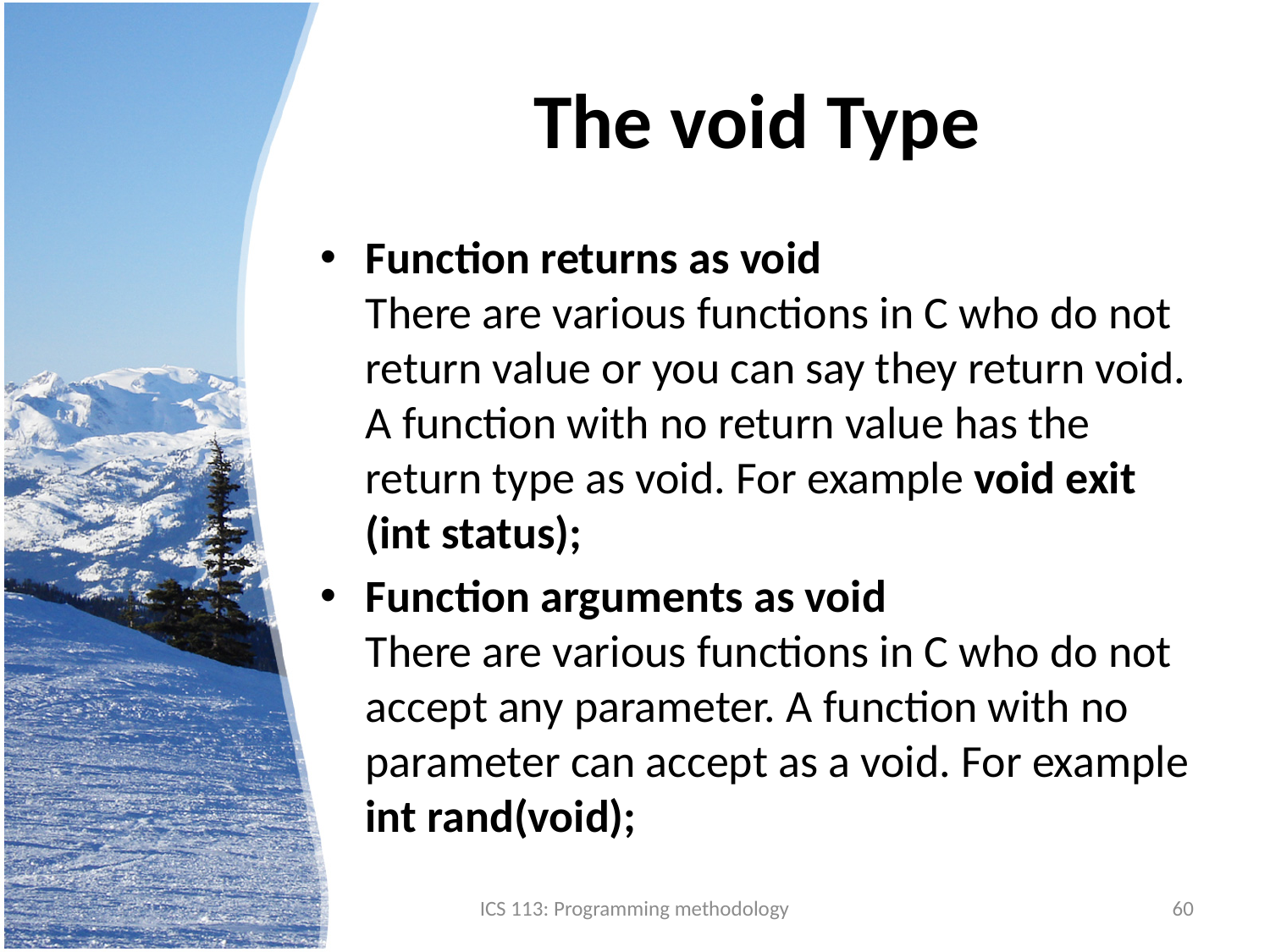

# The void Type
Function returns as void
There are various functions in C who do not return value or you can say they return void. A function with no return value has the return type as void. For example void exit (int status);
Function arguments as void
There are various functions in C who do not accept any parameter. A function with no parameter can accept as a void. For example int rand(void);

ICS 113: Programming methodology
60